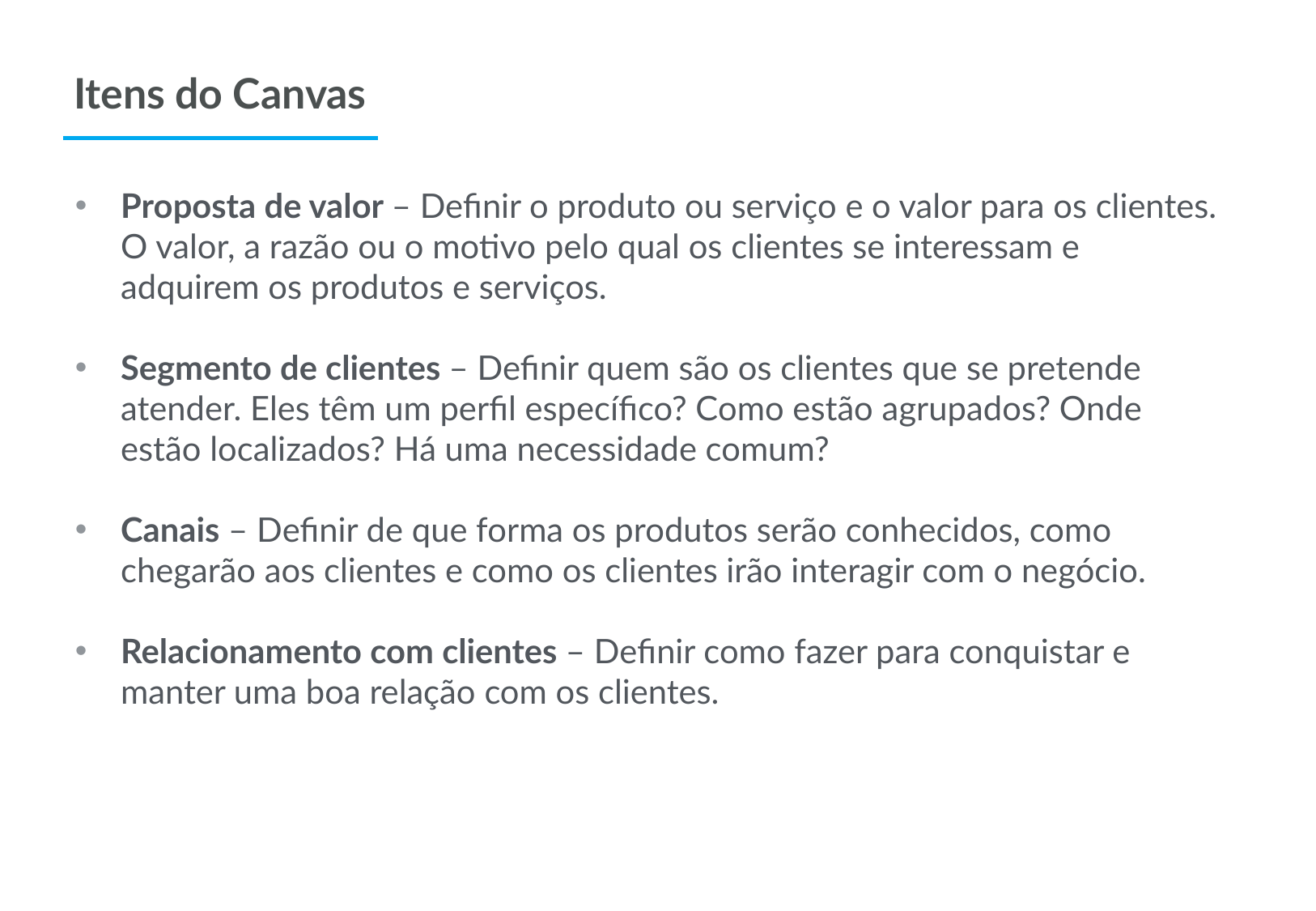

Itens do Canvas
Proposta de valor – Definir o produto ou serviço e o valor para os clientes. O valor, a razão ou o motivo pelo qual os clientes se interessam e adquirem os produtos e serviços.

Segmento de clientes – Definir quem são os clientes que se pretende atender. Eles têm um perfil específico? Como estão agrupados? Onde estão localizados? Há uma necessidade comum?

Canais – Definir de que forma os produtos serão conhecidos, como chegarão aos clientes e como os clientes irão interagir com o negócio.

Relacionamento com clientes – Definir como fazer para conquistar e manter uma boa relação com os clientes.